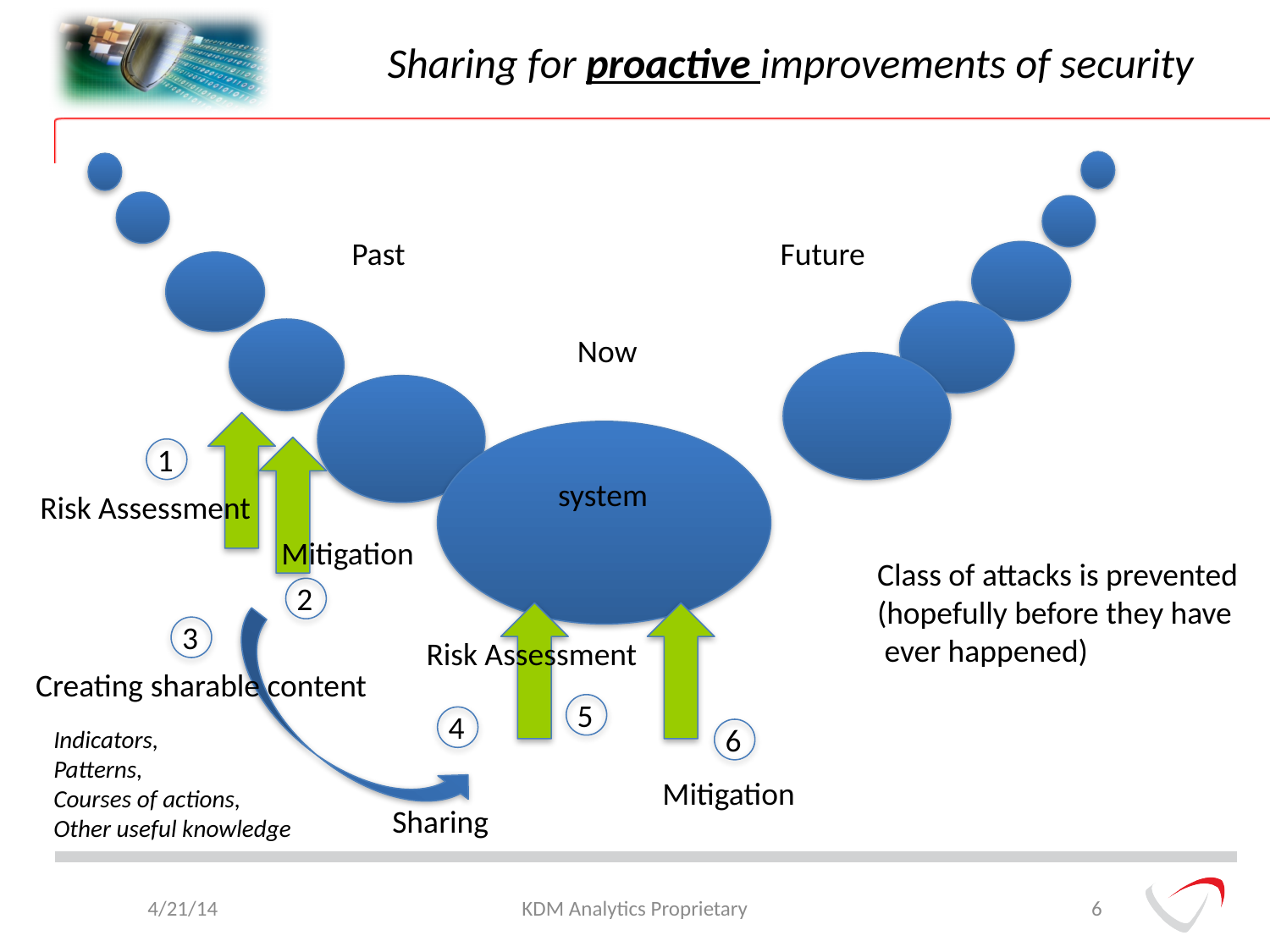

# Sharing for proactive improvements of security

Past
Future

Now

1

system
Risk Assessment
Mitigation
Class of attacks is prevented
(hopefully before they have
 ever happened)
2

3

Risk Assessment
Creating sharable content

5

4

6

Indicators,
Patterns,
Courses of actions,
Other useful knowledge
Mitigation
Sharing